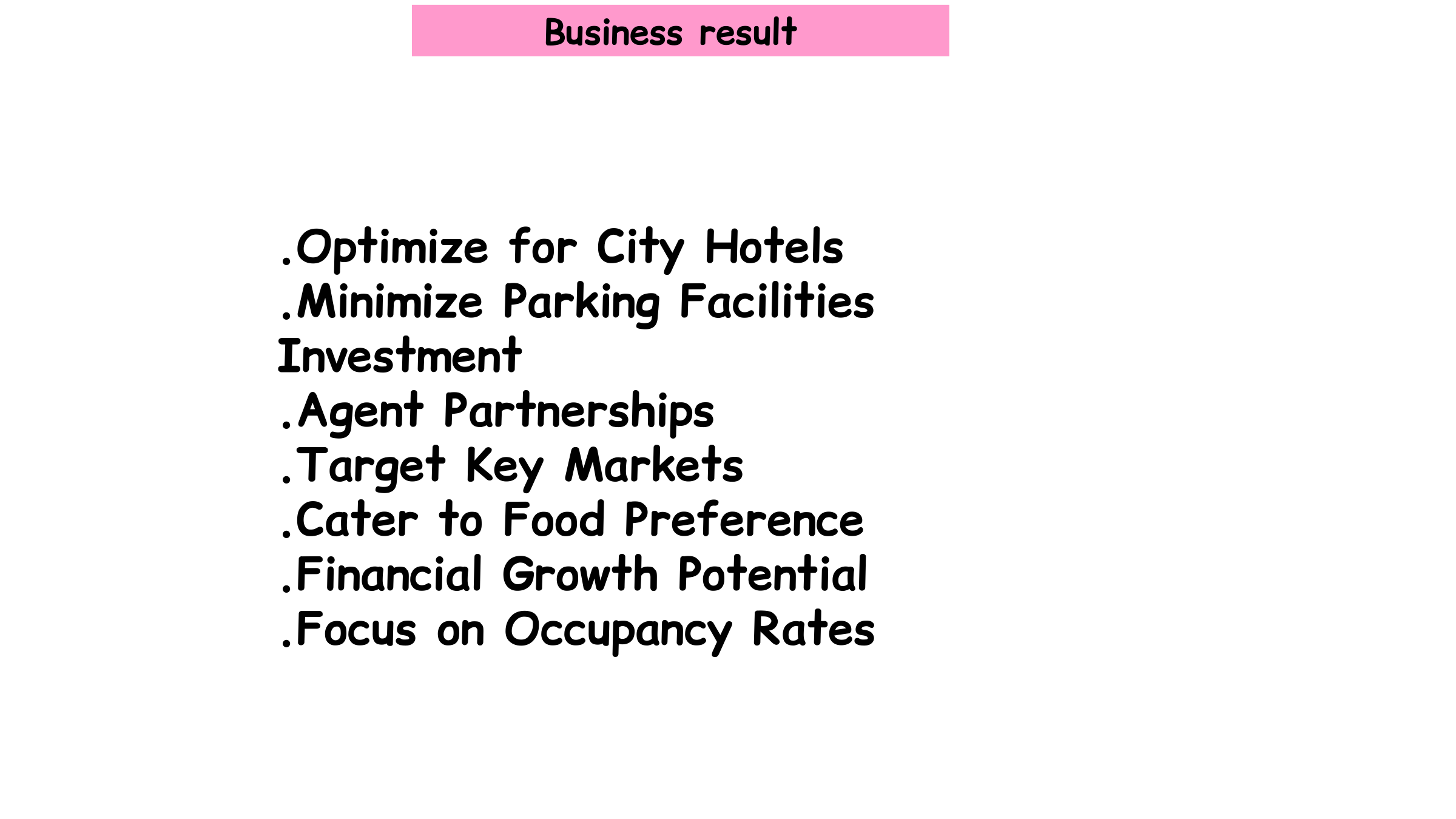

Business result
.Optimize for City Hotels
.Minimize Parking Facilities Investment
.Agent Partnerships
.Target Key Markets
.Cater to Food Preference
.Financial Growth Potential
.Focus on Occupancy Rates